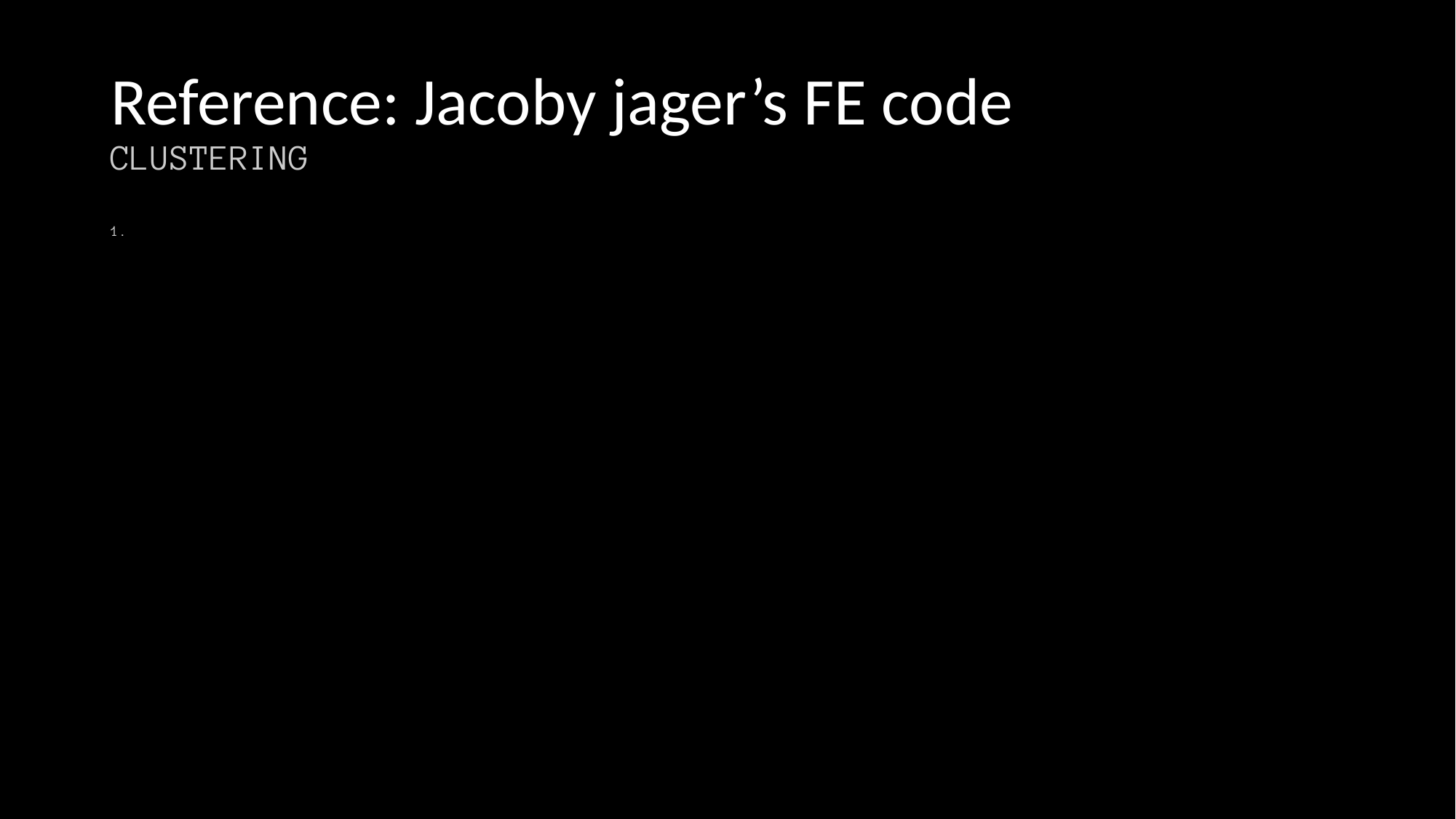

# Reference: Jacoby jager’s FE code CLUSTERING
1.